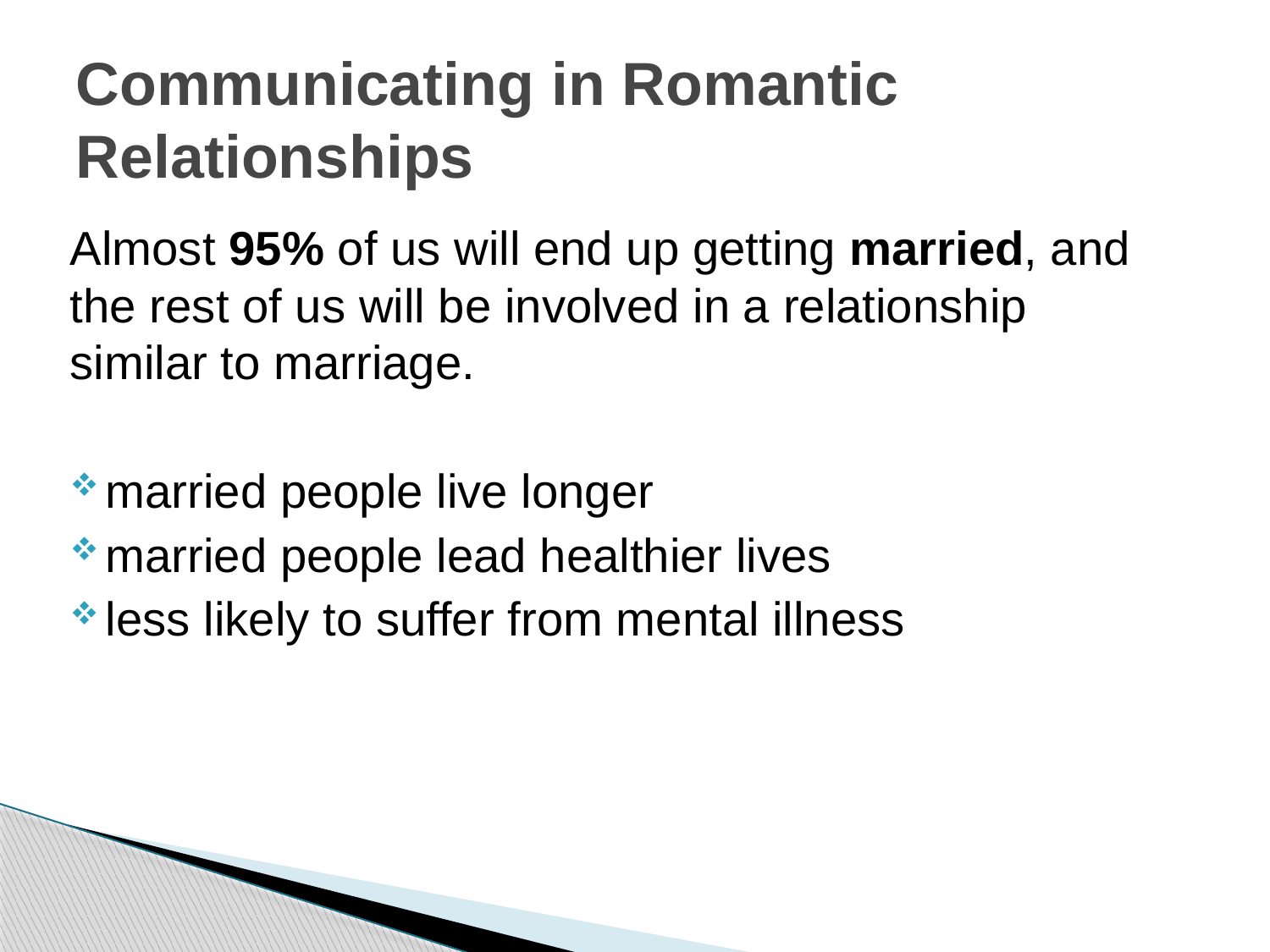

# Communicating in Romantic Relationships
Almost 95% of us will end up getting married, and the rest of us will be involved in a relationship similar to marriage.

married people live longer
married people lead healthier lives
less likely to suffer from mental illness